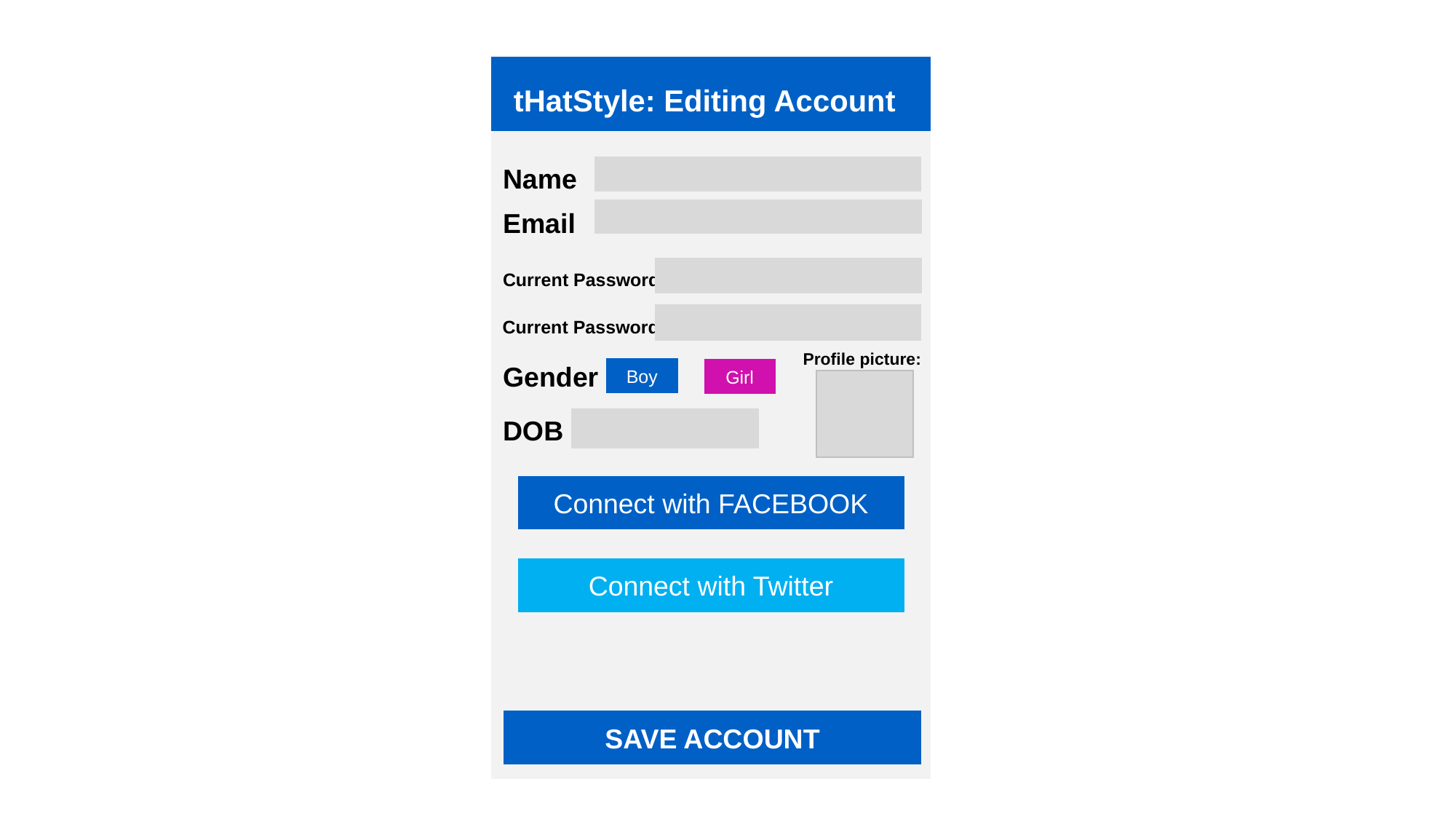

tHatStyle: Editing Account
Name

Email

Current Password:

Current Password:
Profile picture:
Gender
Boy
Girl

DOB

Connect with FACEBOOK
Connect with Twitter
SAVE ACCOUNT